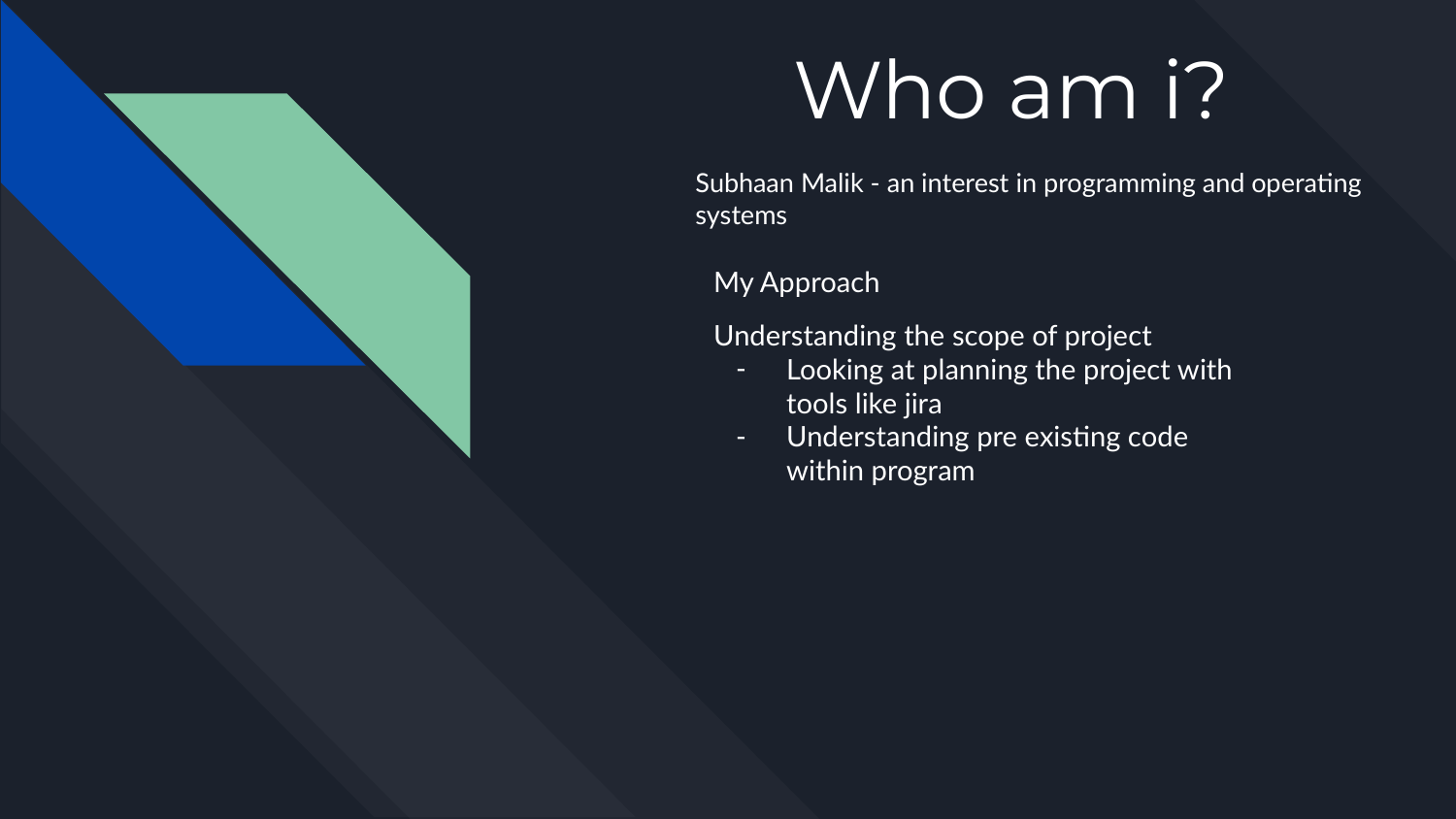

# Who am i?
Subhaan Malik - an interest in programming and operating systems

My Approach
Understanding the scope of project
Looking at planning the project with tools like jira
Understanding pre existing code within program